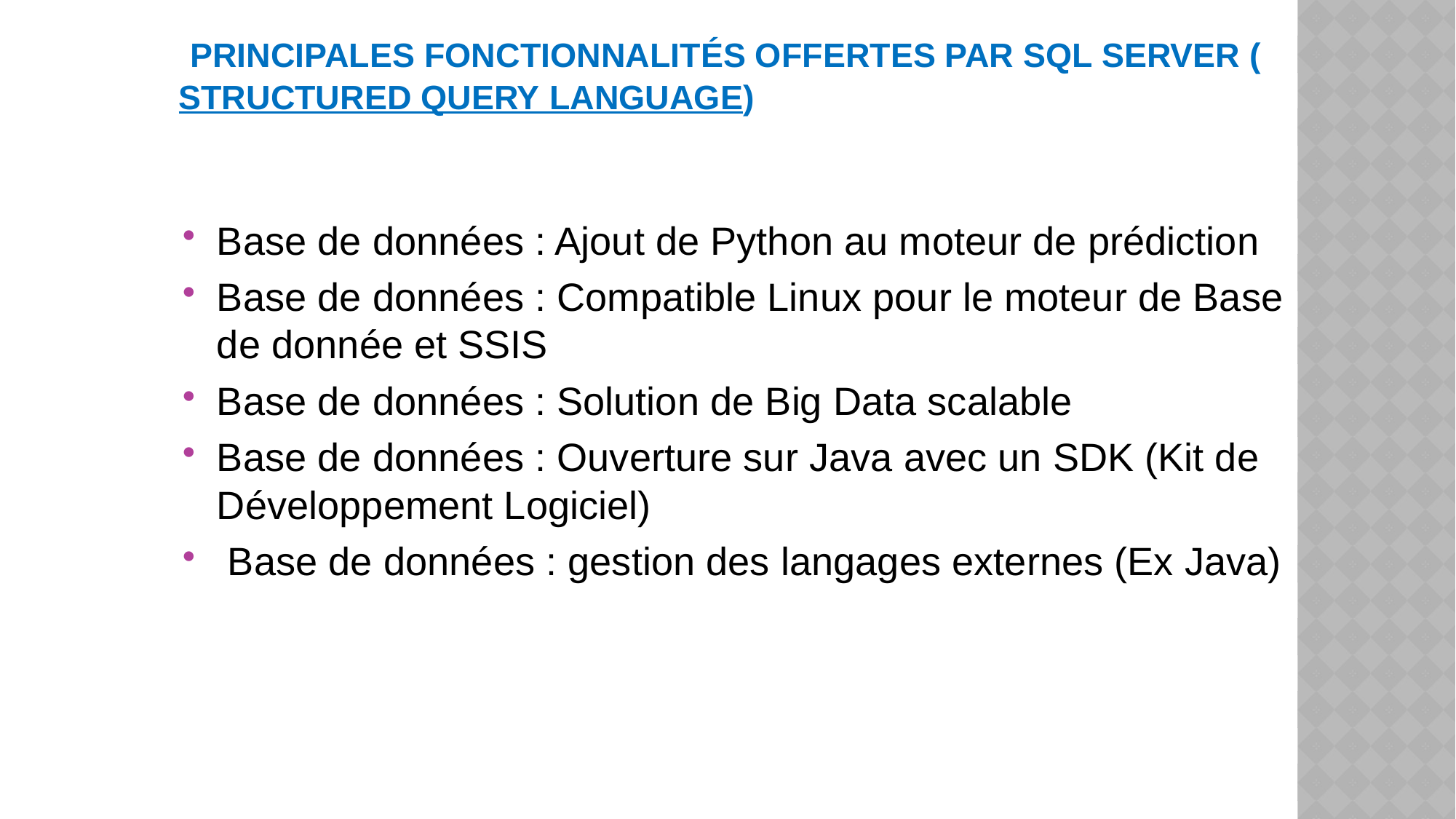

# Principales fonctionnalités offertes par SQL Server (Structured Query Language)

Base de données : Ajout de Python au moteur de prédiction
Base de données : Compatible Linux pour le moteur de Base de donnée et SSIS
Base de données : Solution de Big Data scalable
Base de données : Ouverture sur Java avec un SDK (Kit de Développement Logiciel)
 Base de données : gestion des langages externes (Ex Java)